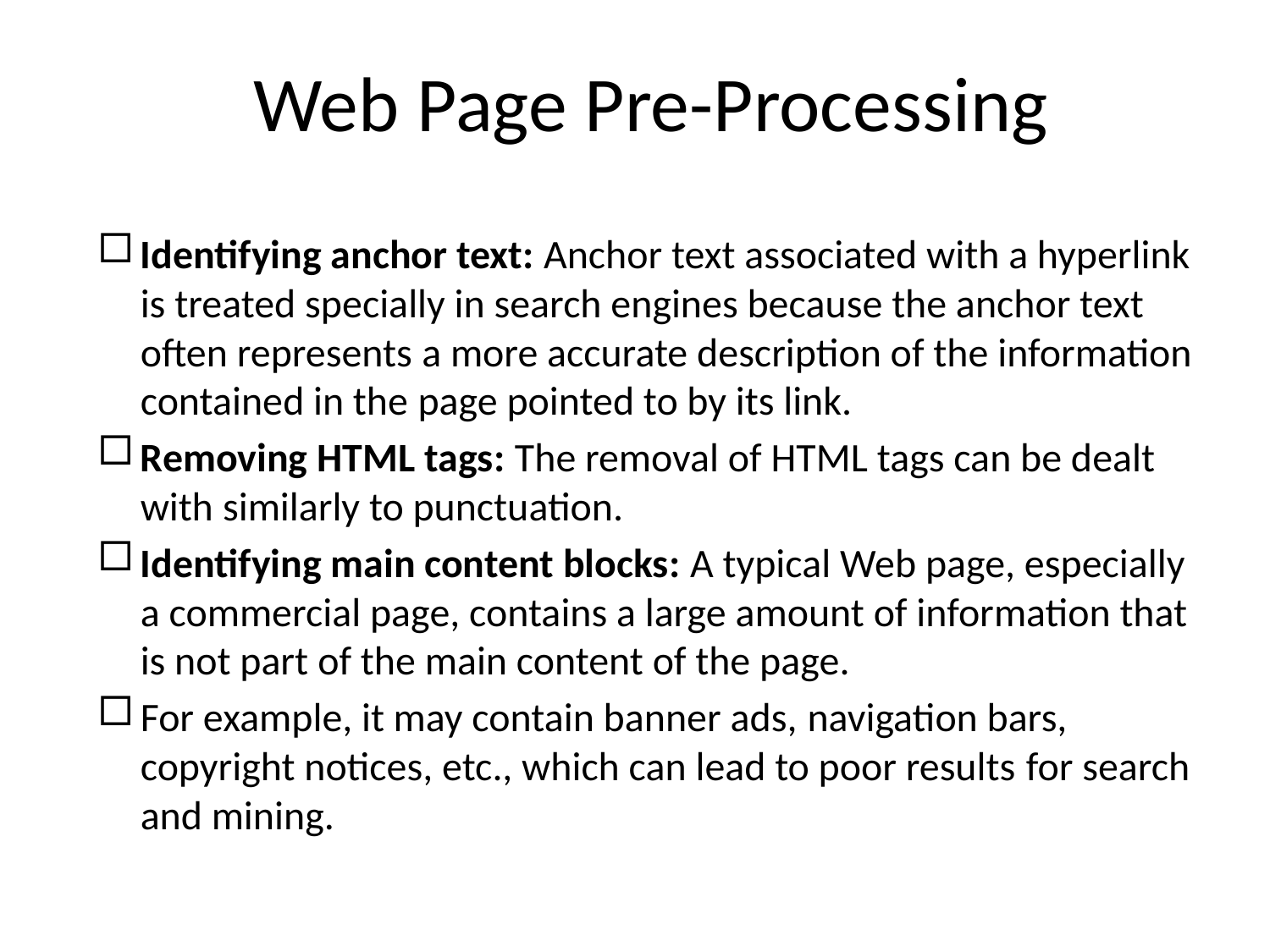

# Web Page Pre-Processing
Identifying anchor text: Anchor text associated with a hyperlink is treated specially in search engines because the anchor text often represents a more accurate description of the information contained in the page pointed to by its link.
Removing HTML tags: The removal of HTML tags can be dealt with similarly to punctuation.
Identifying main content blocks: A typical Web page, especially a commercial page, contains a large amount of information that is not part of the main content of the page.
For example, it may contain banner ads, navigation bars, copyright notices, etc., which can lead to poor results for search and mining.